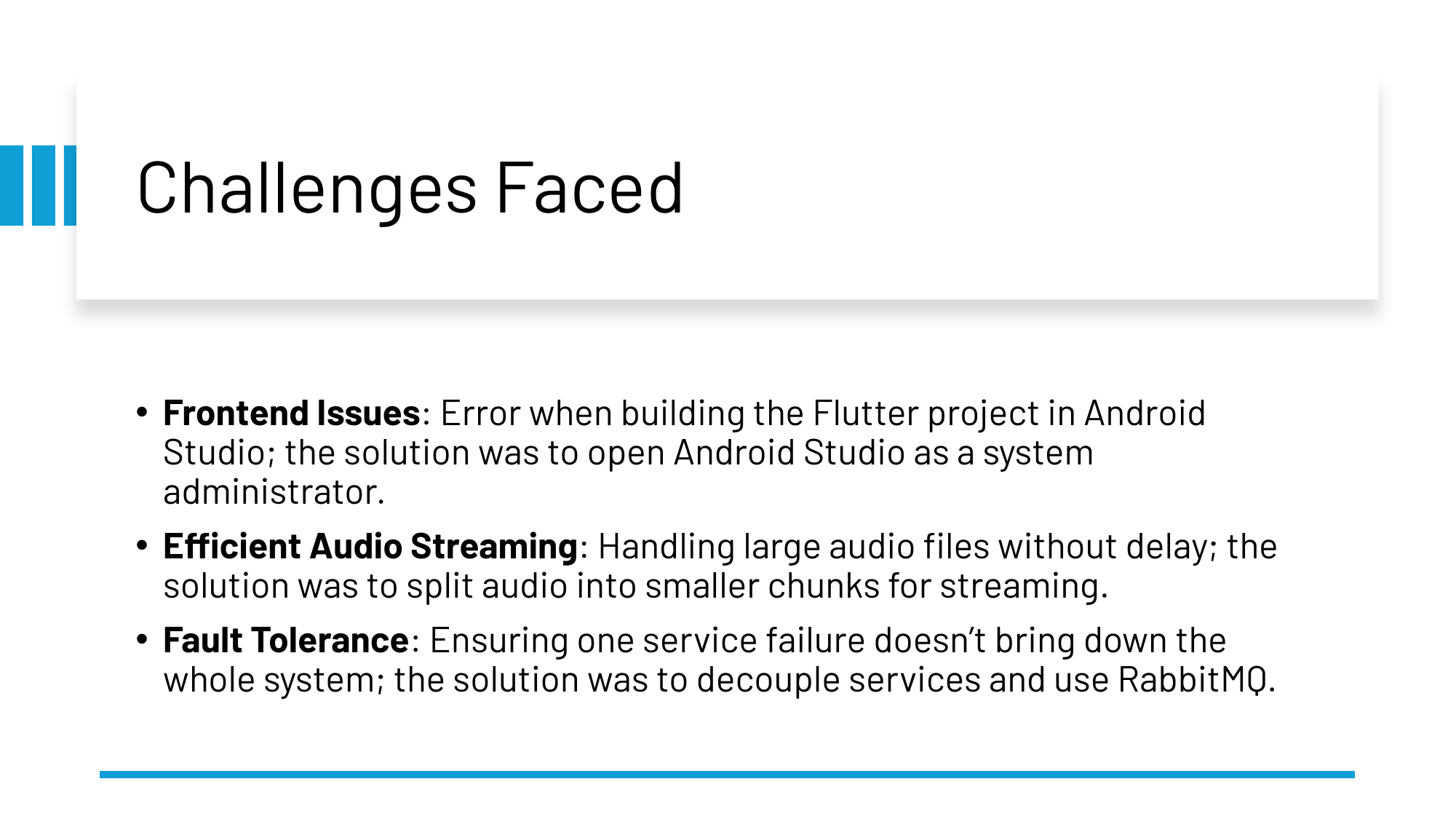

# Challenges Faced

Frontend Issues: Error when building the Flutter project in Android Studio; the solution was to open Android Studio as a system administrator.
Efficient Audio Streaming: Handling large audio files without delay; the solution was to split audio into smaller chunks for streaming.
Fault Tolerance: Ensuring one service failure doesn’t bring down the whole system; the solution was to decouple services and use RabbitMQ.